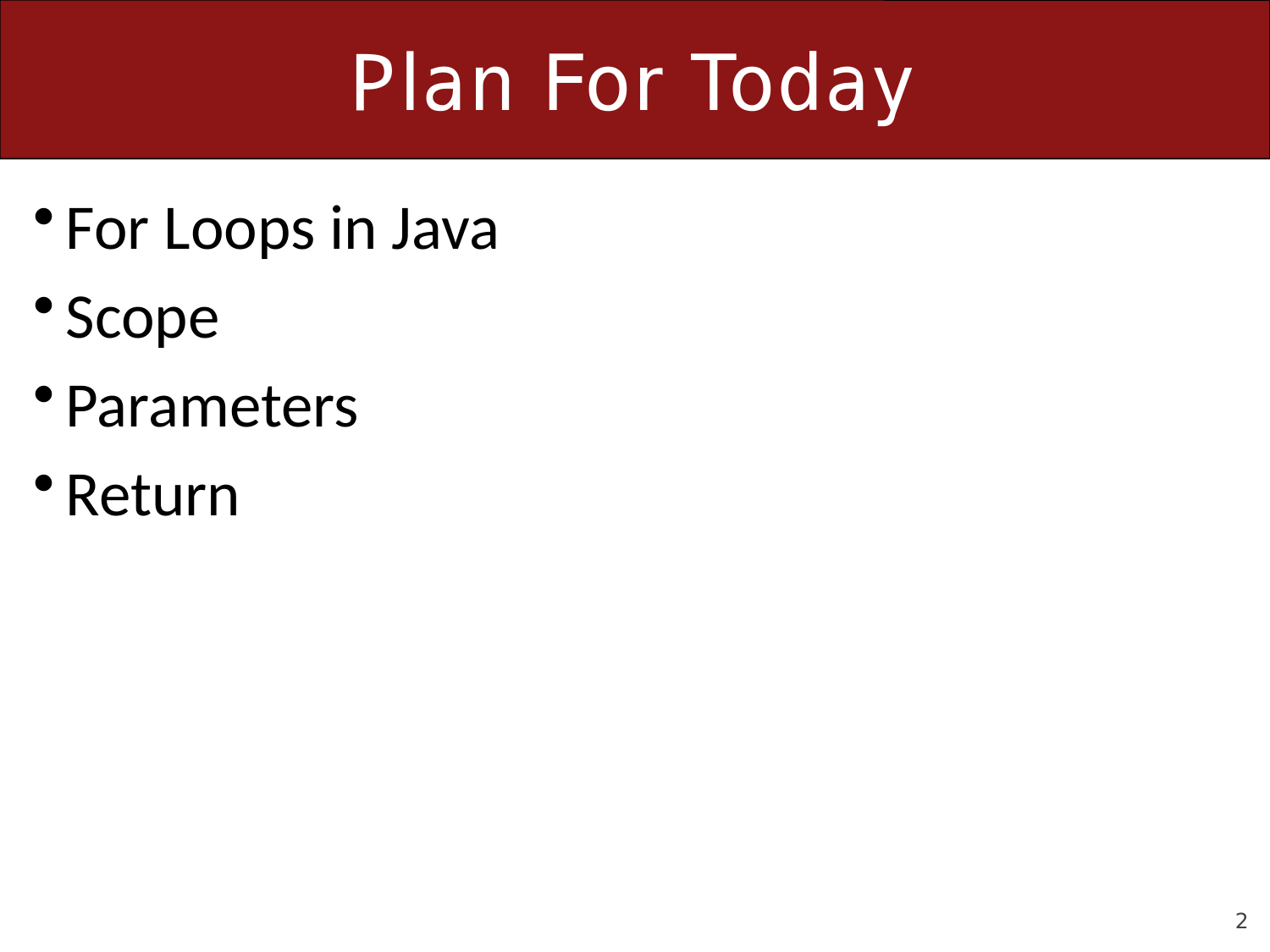

# Plan For Today
For Loops in Java
Scope
Parameters
Return